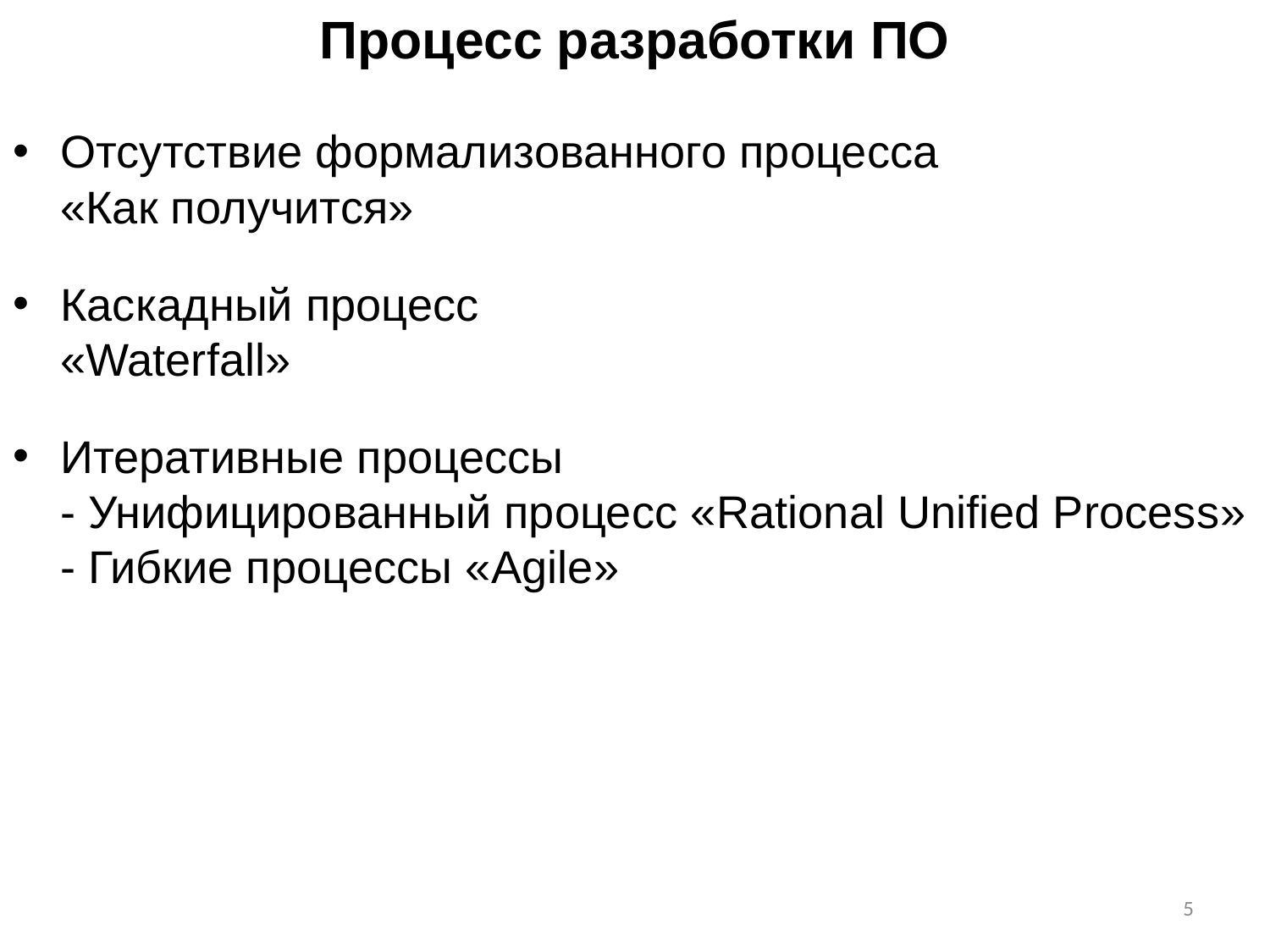

Процесс разработки ПО
Отсутствие формализованного процесса
«Как получится»
Каскадный процесс
«Waterfall»
Итеративные процессы
- Унифицированный процесс «Rational Unified Process»
- Гибкие процессы «Agile»
5